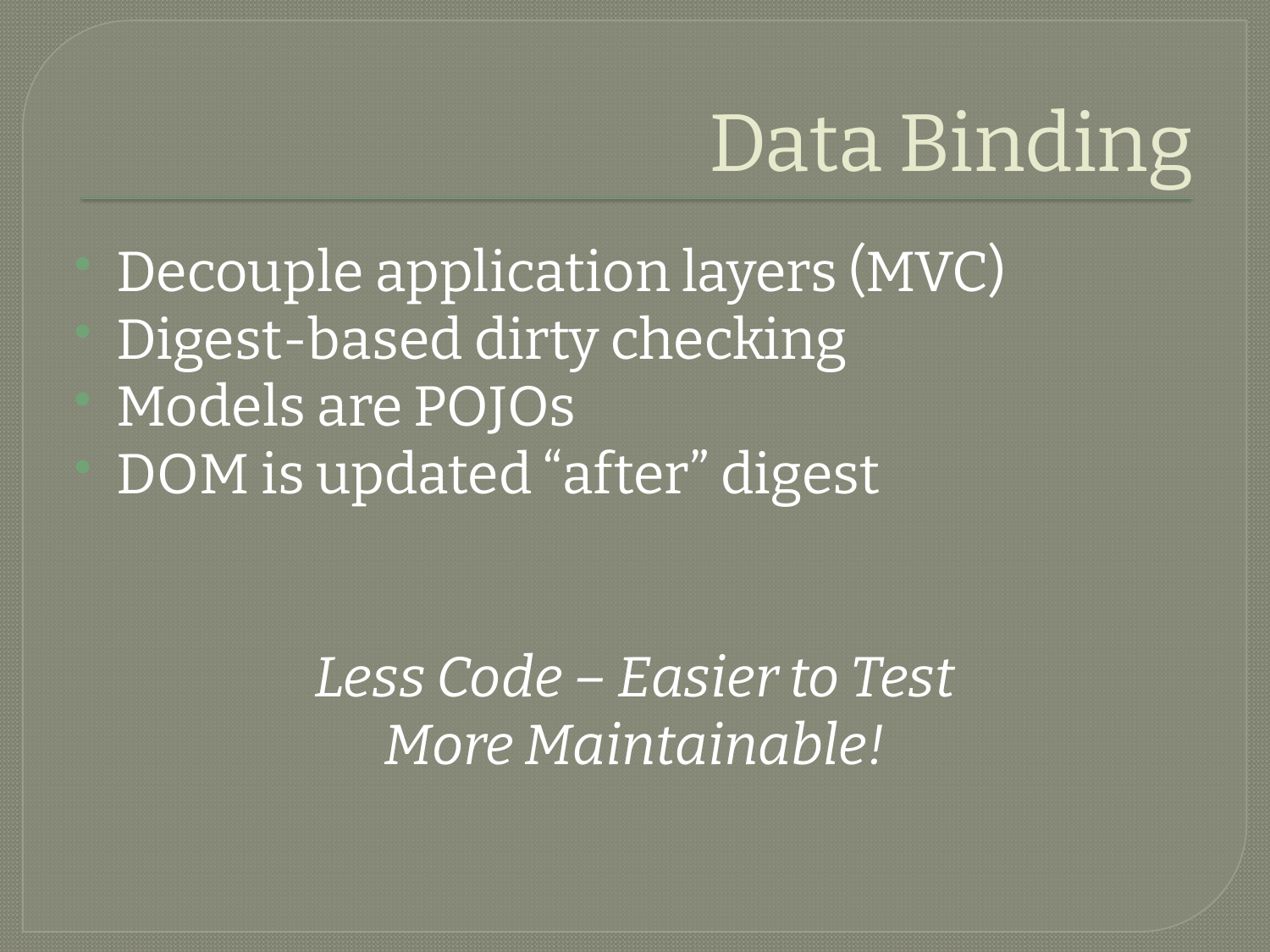

# Data Binding
Decouple application layers (MVC)
Digest-based dirty checking
Models are POJOs
DOM is updated “after” digest

Less Code – Easier to Test
More Maintainable!